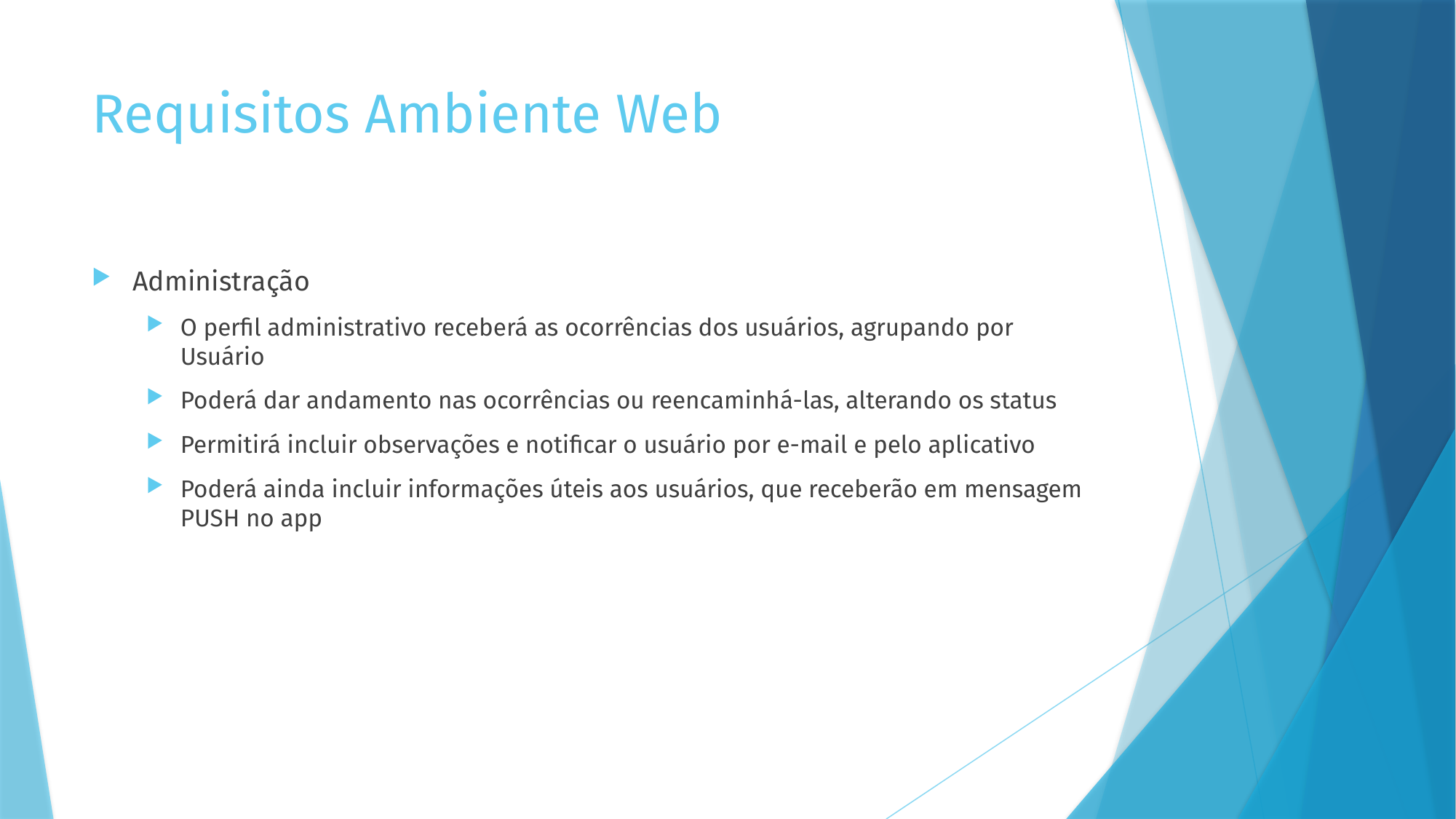

# Requisitos Ambiente Web
Administração
O perfil administrativo receberá as ocorrências dos usuários, agrupando por Usuário
Poderá dar andamento nas ocorrências ou reencaminhá-las, alterando os status
Permitirá incluir observações e notificar o usuário por e-mail e pelo aplicativo
Poderá ainda incluir informações úteis aos usuários, que receberão em mensagem PUSH no app